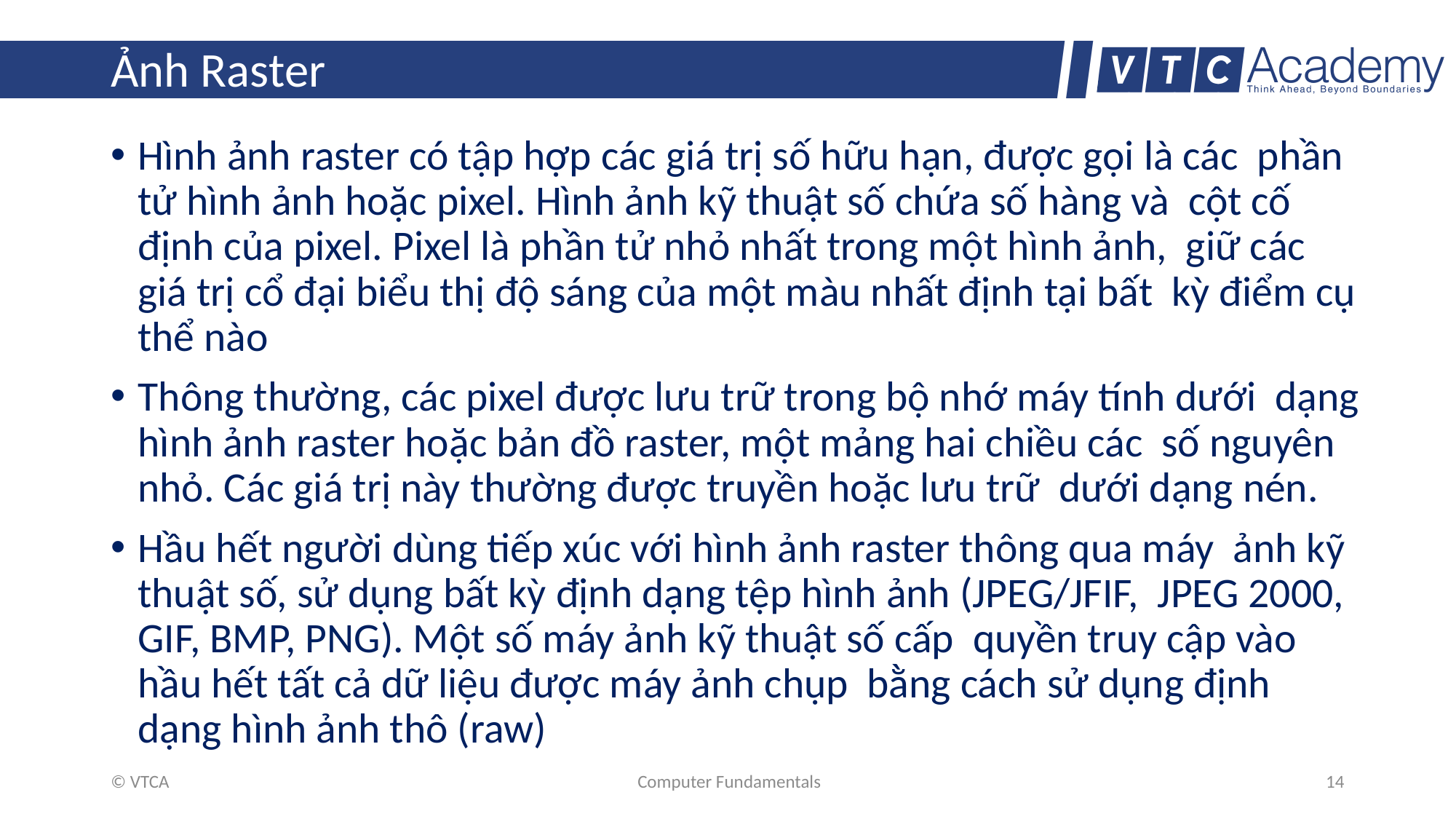

# Ảnh Raster
Hình ảnh raster có tập hợp các giá trị số hữu hạn, được gọi là các  phần tử hình ảnh hoặc pixel. Hình ảnh kỹ thuật số chứa số hàng và  cột cố định của pixel. Pixel là phần tử nhỏ nhất trong một hình ảnh,  giữ các giá trị cổ đại biểu thị độ sáng của một màu nhất định tại bất  kỳ điểm cụ thể nào
Thông thường, các pixel được lưu trữ trong bộ nhớ máy tính dưới  dạng hình ảnh raster hoặc bản đồ raster, một mảng hai chiều các  số nguyên nhỏ. Các giá trị này thường được truyền hoặc lưu trữ  dưới dạng nén.
Hầu hết người dùng tiếp xúc với hình ảnh raster thông qua máy  ảnh kỹ thuật số, sử dụng bất kỳ định dạng tệp hình ảnh (JPEG/JFIF,  JPEG 2000, GIF, BMP, PNG). Một số máy ảnh kỹ thuật số cấp  quyền truy cập vào hầu hết tất cả dữ liệu được máy ảnh chụp  bằng cách sử dụng định dạng hình ảnh thô (raw)
© VTCA
Computer Fundamentals
14